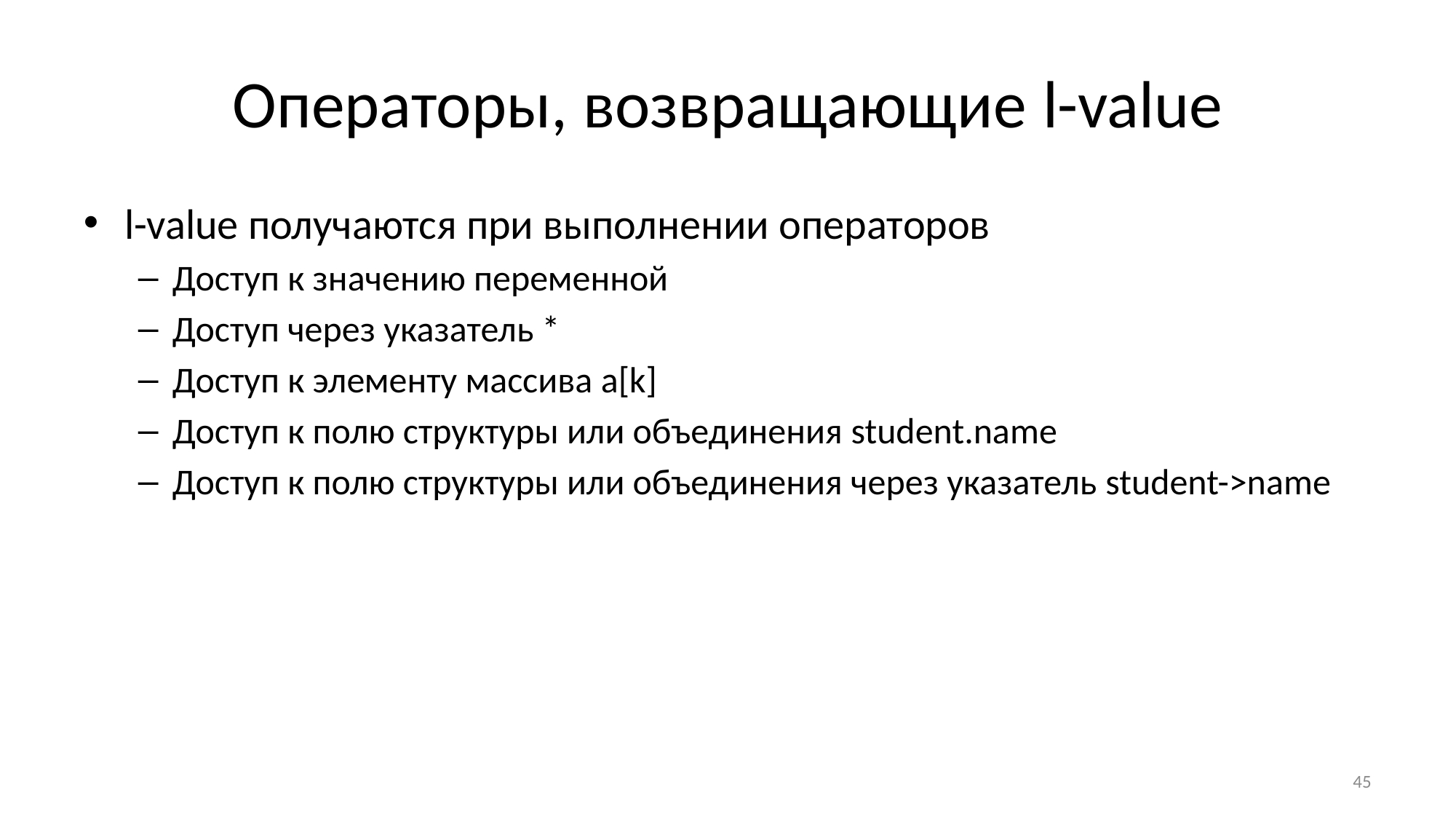

# Операторы, возвращающие l-value
l-value получаются при выполнении операторов
Доступ к значению переменной
Доступ через указатель *
Доступ к элементу массива a[k]
Доступ к полю структуры или объединения student.name
Доступ к полю структуры или объединения через указатель student->name

Все остальные операторы возвращают обычные значения
Хранить или нет эти значения в памяти решает компилятор
45